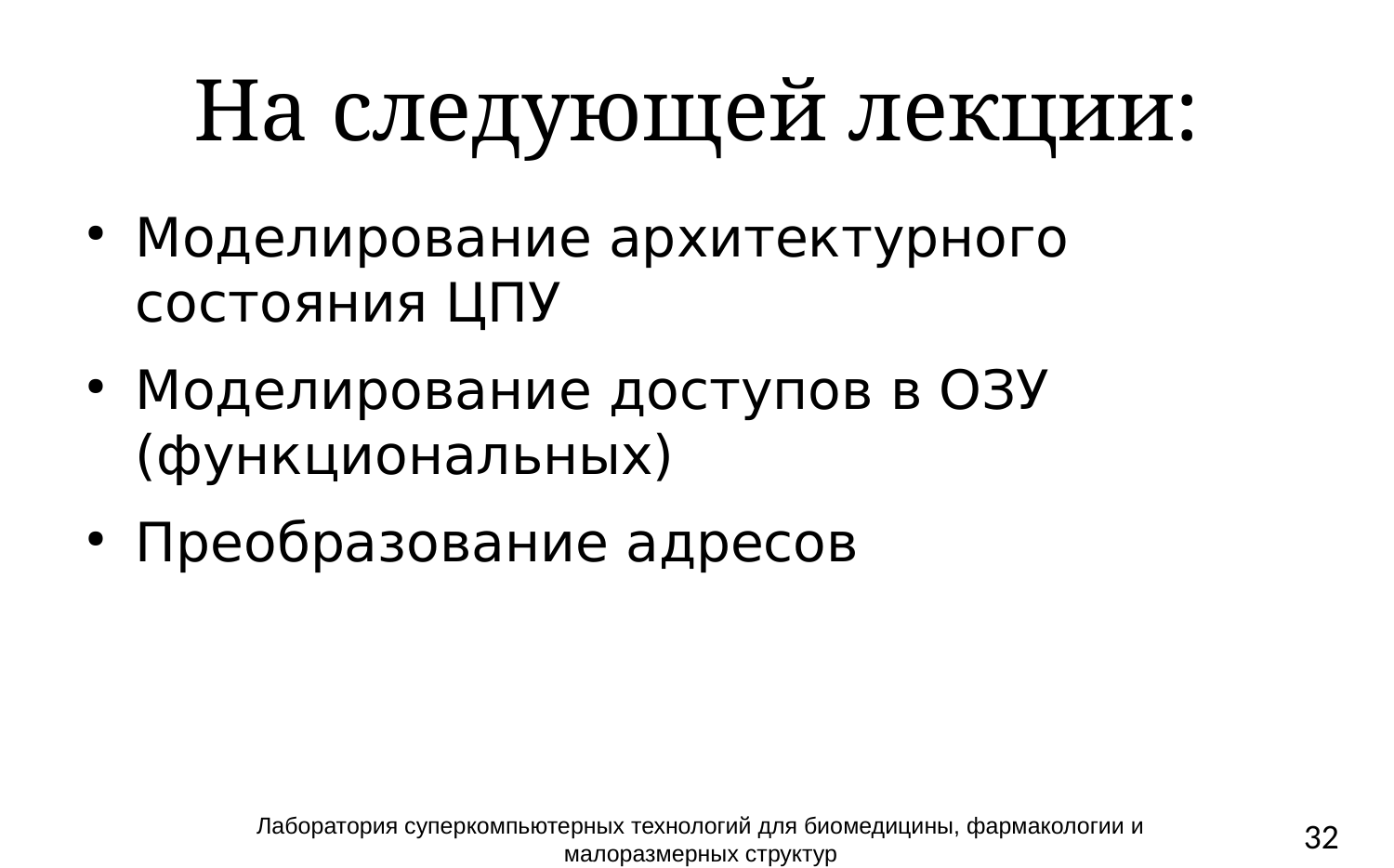

# На следующей лекции:
Моделирование архитектурного состояния ЦПУ
Моделирование доступов в ОЗУ (функциональных)
Преобразование адресов
Лаборатория суперкомпьютерных технологий для биомедицины, фармакологии и малоразмерных структур
32